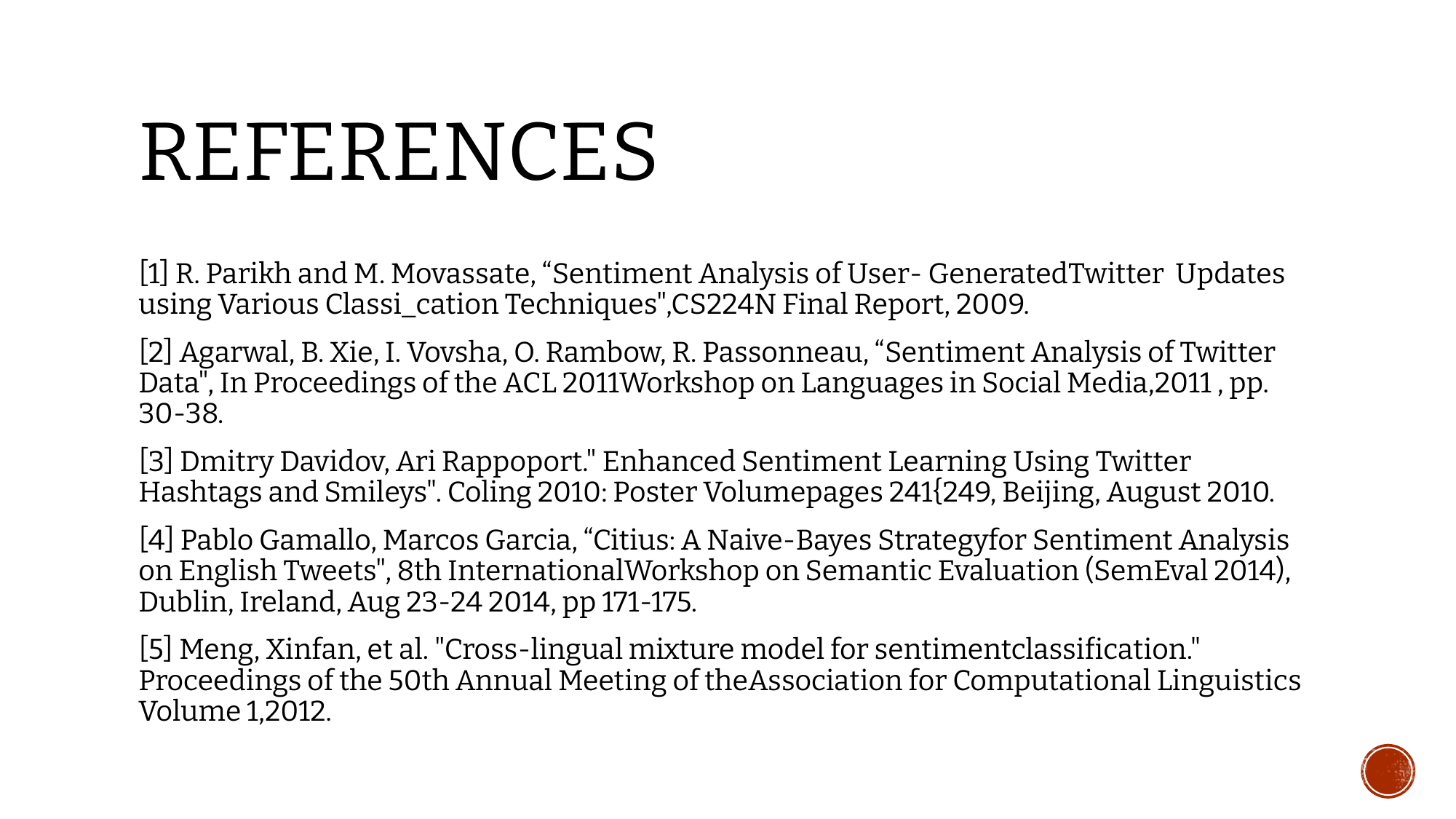

# REFERENCES
[1] R. Parikh and M. Movassate, “Sentiment Analysis of User- GeneratedTwitter  Updates using Various Classi_cation Techniques",CS224N Final Report, 2009.
[2] Agarwal, B. Xie, I. Vovsha, O. Rambow, R. Passonneau, “Sentiment Analysis of Twitter Data", In Proceedings of the ACL 2011Workshop on Languages in Social Media,2011 , pp. 30-38.
[3] Dmitry Davidov, Ari Rappoport." Enhanced Sentiment Learning Using Twitter Hashtags and Smileys". Coling 2010: Poster Volumepages 241{249, Beijing, August 2010.
[4] Pablo Gamallo, Marcos Garcia, “Citius: A Naive-Bayes Strategyfor Sentiment Analysis on English Tweets", 8th InternationalWorkshop on Semantic Evaluation (SemEval 2014), Dublin, Ireland, Aug 23-24 2014, pp 171-175.
[5] Meng, Xinfan, et al. "Cross-lingual mixture model for sentimentclassification." Proceedings of the 50th Annual Meeting of theAssociation for Computational Linguistics Volume 1,2012.